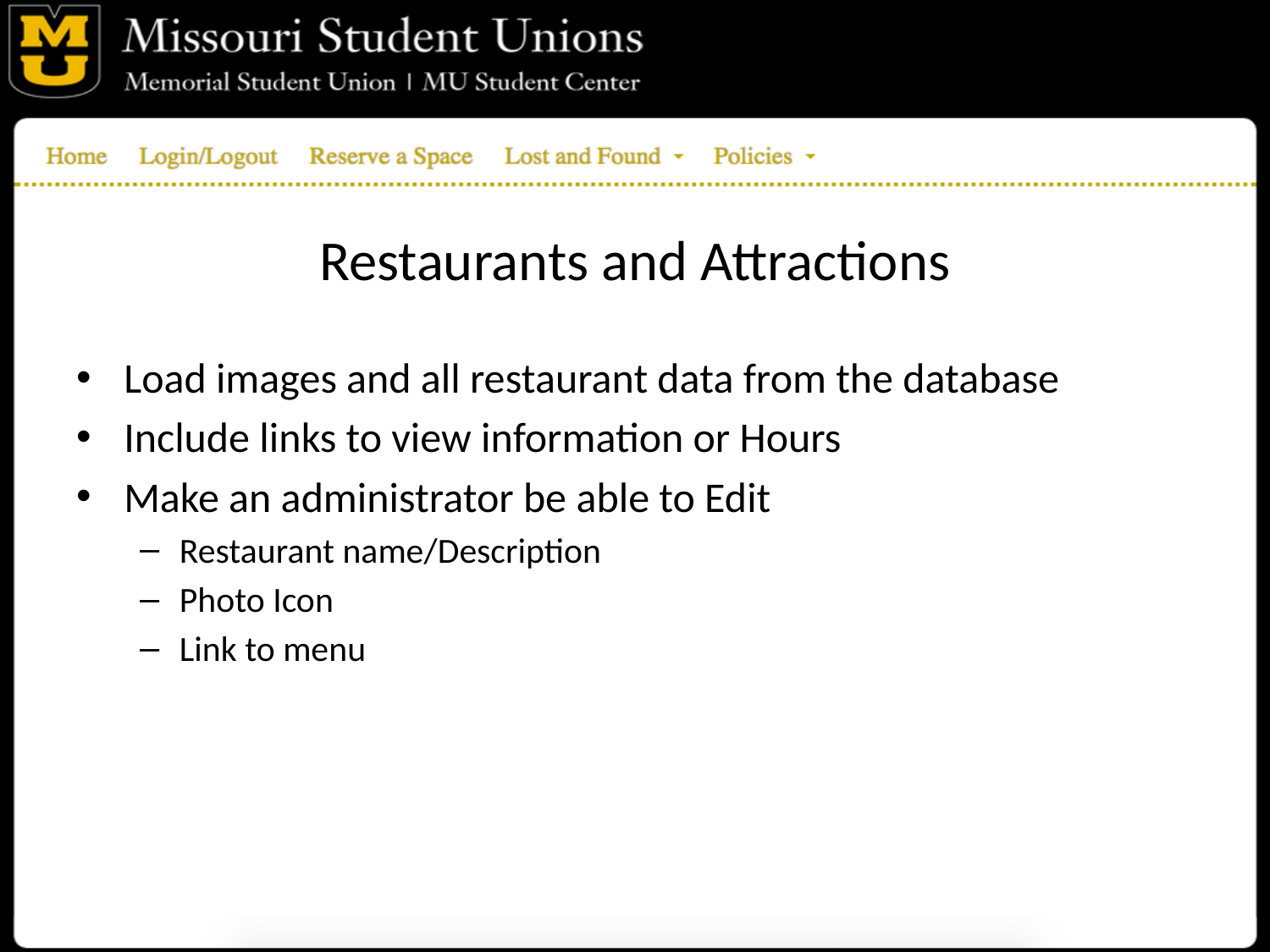

# Restaurants and Attractions
Load images and all restaurant data from the database
Include links to view information or Hours
Make an administrator be able to Edit
Restaurant name/Description
Photo Icon
Link to menu